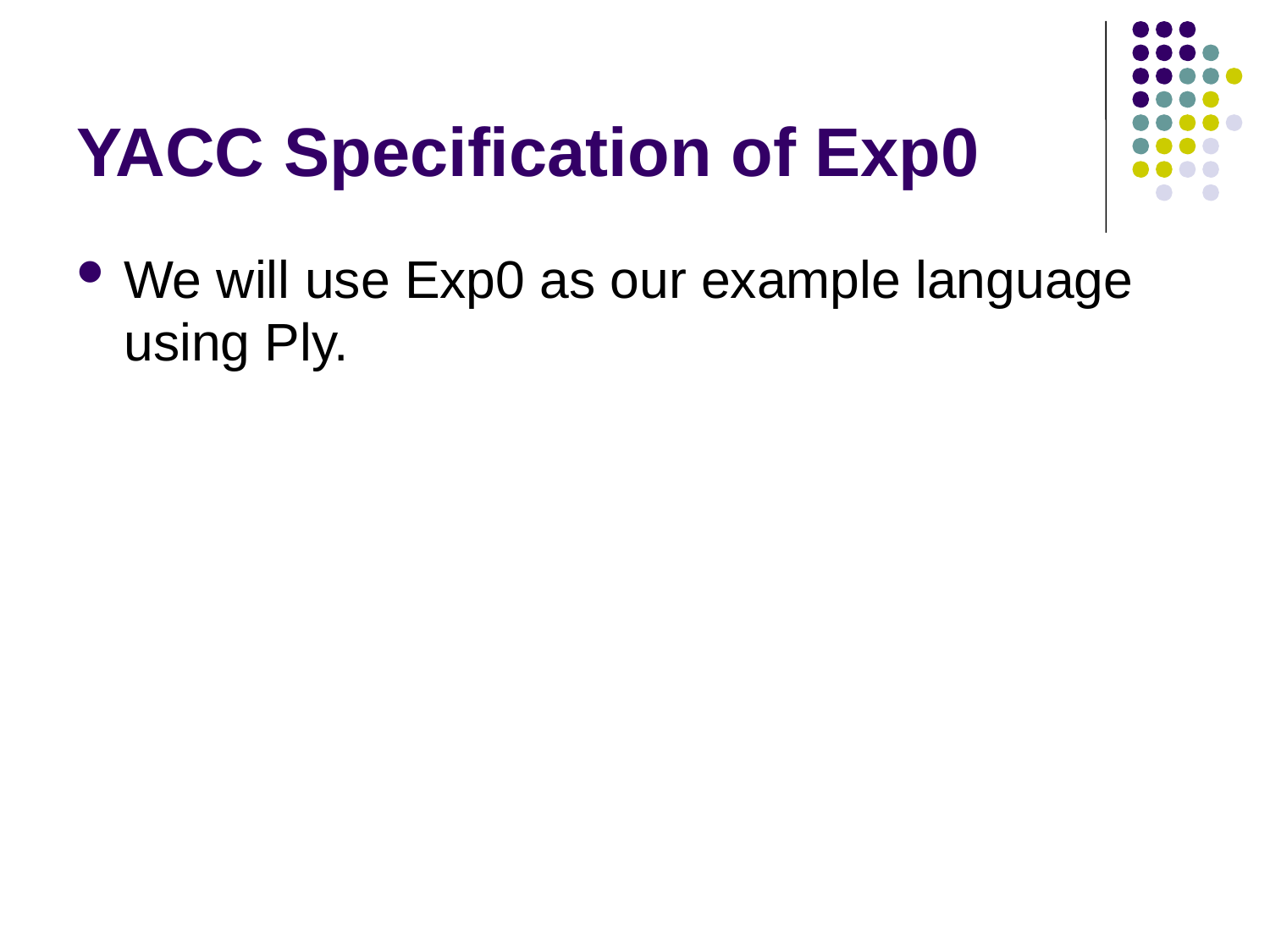

# YACC Specification of Exp0
We will use Exp0 as our example language using Ply.